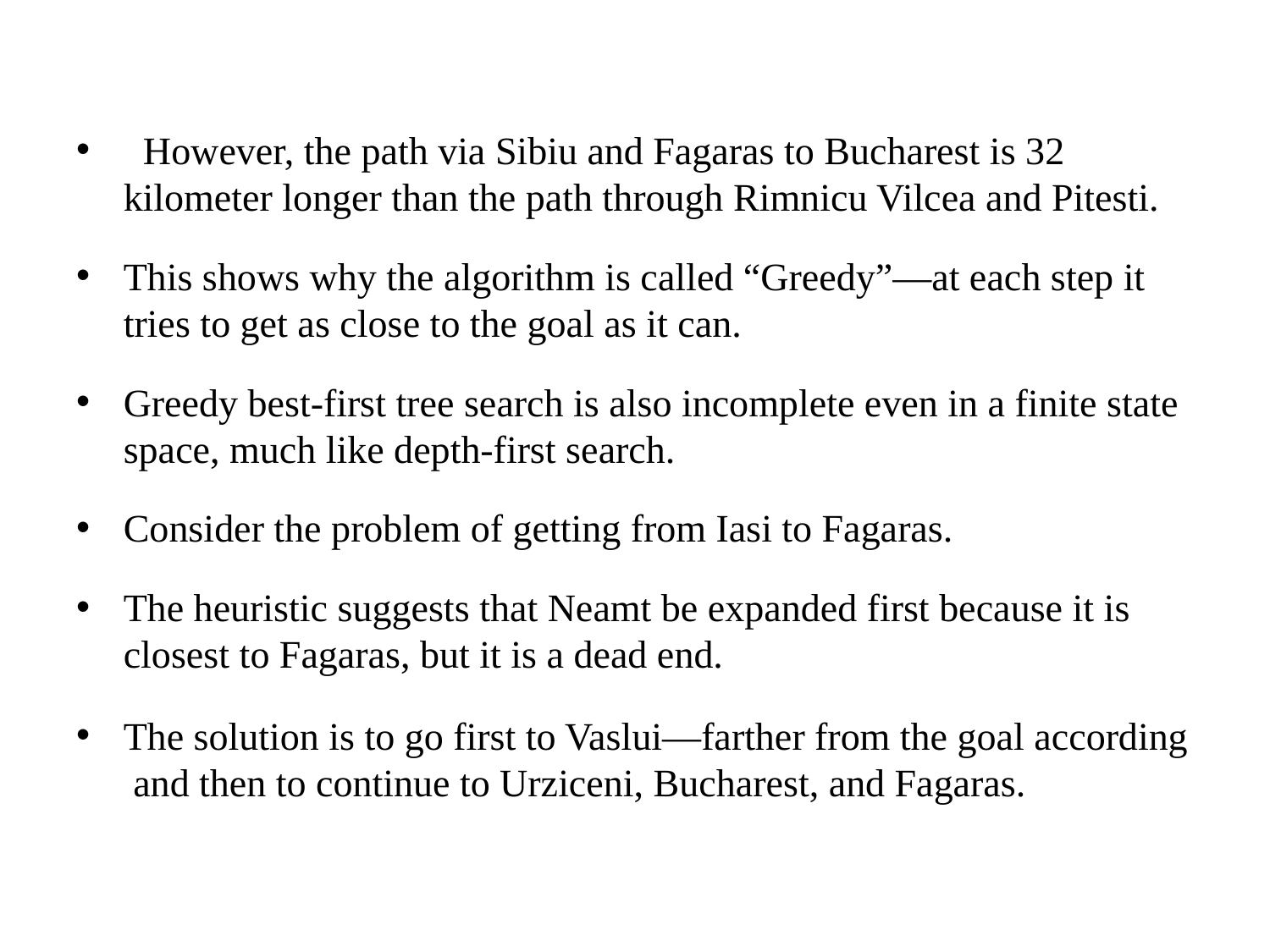

However, the path via Sibiu and Fagaras to Bucharest is 32 kilometer longer than the path through Rimnicu Vilcea and Pitesti.

This shows why the algorithm is called “Greedy”—at each step it tries to get as close to the goal as it can.

Greedy best-first tree search is also incomplete even in a finite state space, much like depth-first search.

Consider the problem of getting from Iasi to Fagaras.

The heuristic suggests that Neamt be expanded first because it is closest to Fagaras, but it is a dead end.

The solution is to go first to Vaslui—farther from the goal according  and then to continue to Urziceni, Bucharest, and Fagaras.